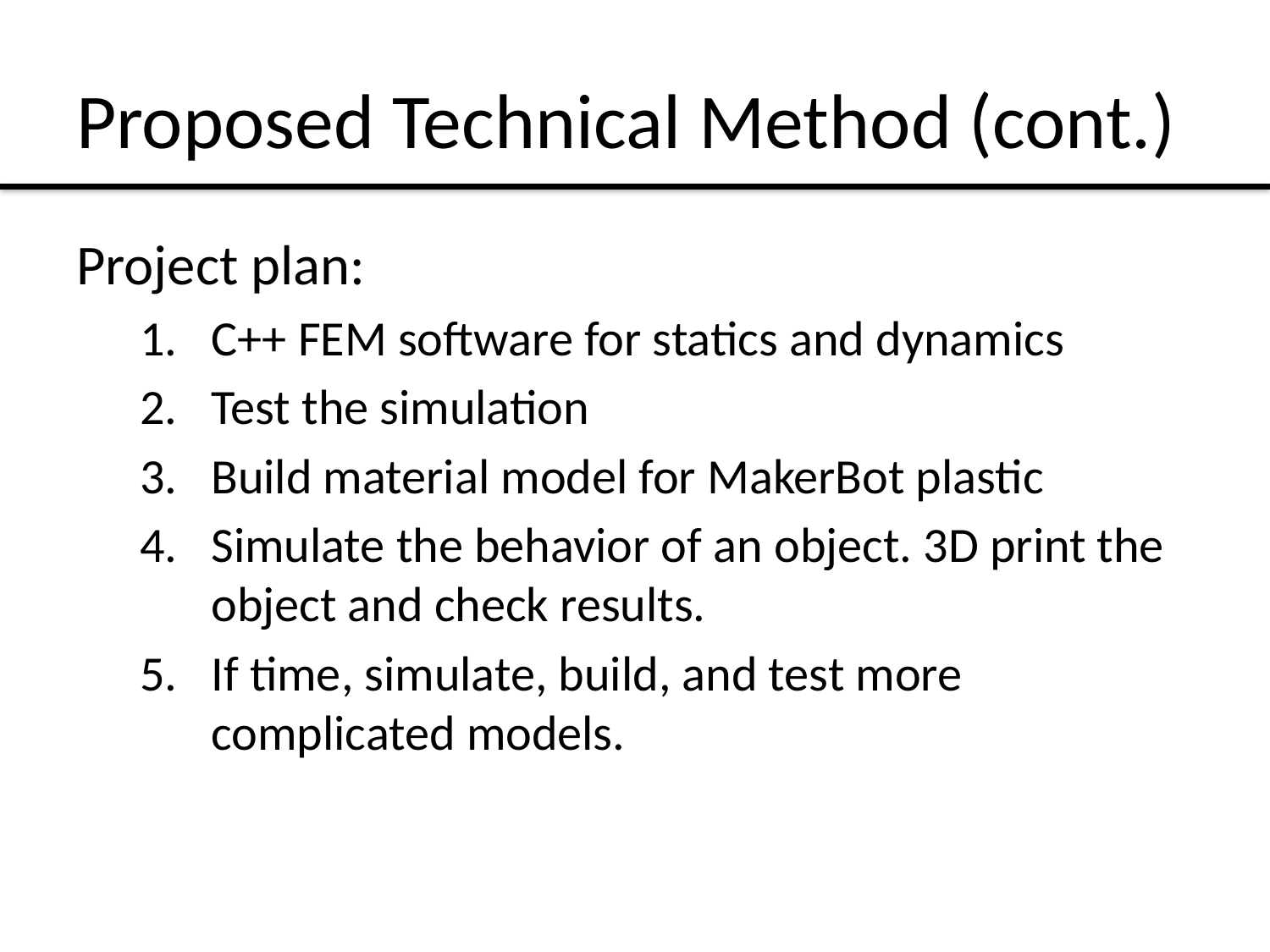

# Proposed Technical Method (cont.)
Project plan:
C++ FEM software for statics and dynamics
Test the simulation
Build material model for MakerBot plastic
Simulate the behavior of an object. 3D print the object and check results.
If time, simulate, build, and test more complicated models.